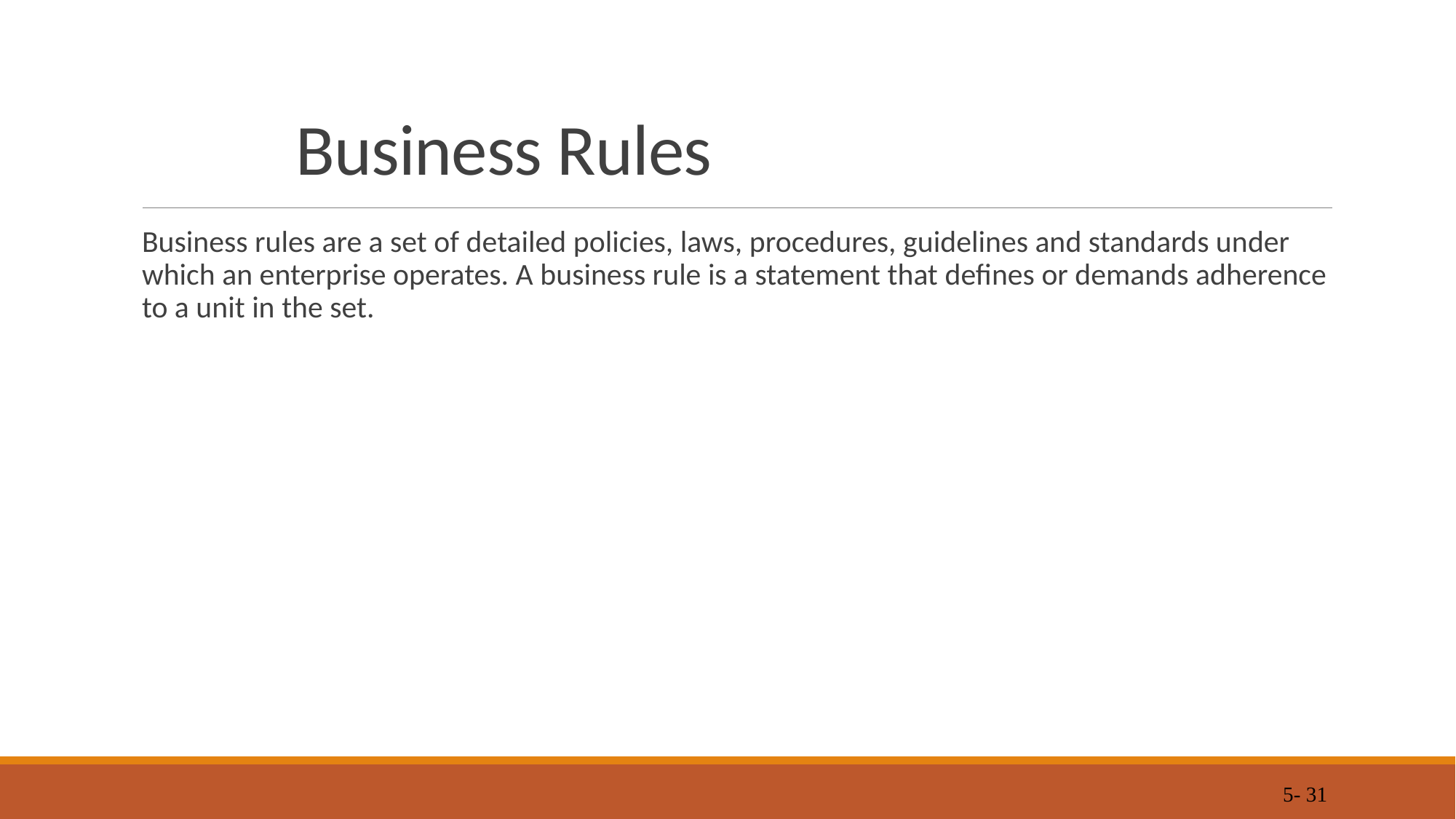

# Business Rules
Business rules are a set of detailed policies, laws, procedures, guidelines and standards under which an enterprise operates. A business rule is a statement that defines or demands adherence to a unit in the set.
5- 31